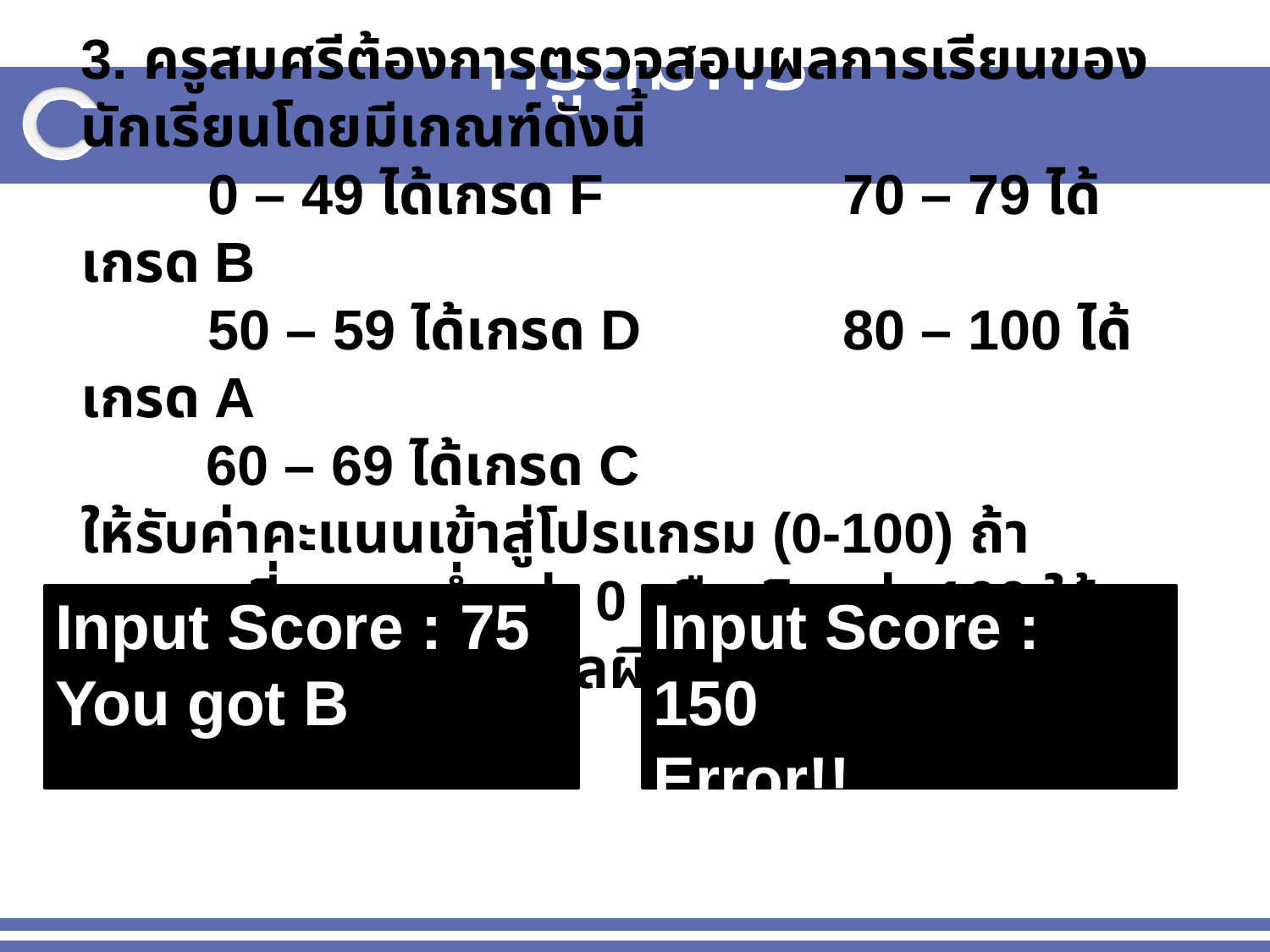

# ครูสมศรี
3. ครูสมศรีต้องการตรวจสอบผลการเรียนของนักเรียนโดยมีเกณฑ์ดังนี้
	0 – 49 ได้เกรด F		70 – 79 ได้เกรด B
	50 – 59 ได้เกรด D		80 – 100 ได้เกรด A
        60 – 69 ได้เกรด C
ให้รับค่าคะแนนเข้าสู่โปรแกรม (0-100) ถ้าคะแนนที่กรอก ต่ำกว่า 0 หรือเกินกว่า 100 ให้บอกด้วยว่ากรอกข้อมูลผิด
Input Score : 75
You got B
Input Score : 150
Error!!